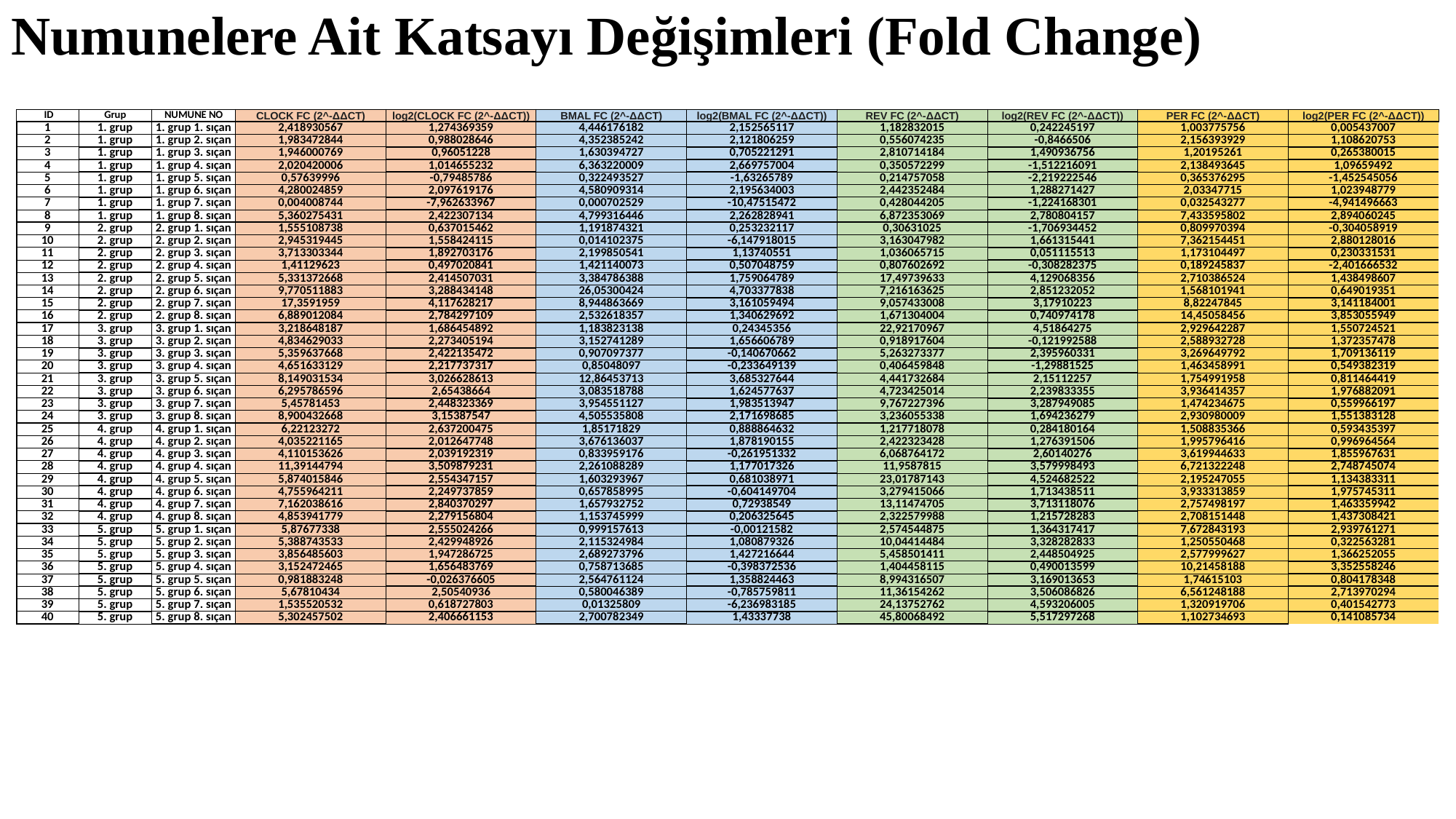

# Numunelere Ait Katsayı Değişimleri (Fold Change)

| ID | Grup | NUMUNE NO | CLOCK FC (2^-ΔΔCT) | log2(CLOCK FC (2^-ΔΔCT)) | BMAL FC (2^-ΔΔCT) | log2(BMAL FC (2^-ΔΔCT)) | REV FC (2^-ΔΔCT) | log2(REV FC (2^-ΔΔCT)) | PER FC (2^-ΔΔCT) | log2(PER FC (2^-ΔΔCT)) |
| --- | --- | --- | --- | --- | --- | --- | --- | --- | --- | --- |
| 1 | 1. grup | 1. grup 1. sıçan | 2,418930567 | 1,274369359 | 4,446176182 | 2,152565117 | 1,182832015 | 0,242245197 | 1,003775756 | 0,005437007 |
| 2 | 1. grup | 1. grup 2. sıçan | 1,983472844 | 0,988028646 | 4,352385242 | 2,121806259 | 0,556074235 | -0,8466506 | 2,156393929 | 1,108620753 |
| 3 | 1. grup | 1. grup 3. sıçan | 1,946000769 | 0,96051228 | 1,630394727 | 0,705221291 | 2,810714184 | 1,490936756 | 1,20195261 | 0,265380015 |
| 4 | 1. grup | 1. grup 4. sıçan | 2,020420006 | 1,014655232 | 6,363220009 | 2,669757004 | 0,350572299 | -1,512216091 | 2,138493645 | 1,09659492 |
| 5 | 1. grup | 1. grup 5. sıçan | 0,57639996 | -0,79485786 | 0,322493527 | -1,63265789 | 0,214757058 | -2,219222546 | 0,365376295 | -1,452545056 |
| 6 | 1. grup | 1. grup 6. sıçan | 4,280024859 | 2,097619176 | 4,580909314 | 2,195634003 | 2,442352484 | 1,288271427 | 2,03347715 | 1,023948779 |
| 7 | 1. grup | 1. grup 7. sıçan | 0,004008744 | -7,962633967 | 0,000702529 | -10,47515472 | 0,428044205 | -1,224168301 | 0,032543277 | -4,941496663 |
| 8 | 1. grup | 1. grup 8. sıçan | 5,360275431 | 2,422307134 | 4,799316446 | 2,262828941 | 6,872353069 | 2,780804157 | 7,433595802 | 2,894060245 |
| 9 | 2. grup | 2. grup 1. sıçan | 1,555108738 | 0,637015462 | 1,191874321 | 0,253232117 | 0,30631025 | -1,706934452 | 0,809970394 | -0,304058919 |
| 10 | 2. grup | 2. grup 2. sıçan | 2,945319445 | 1,558424115 | 0,014102375 | -6,147918015 | 3,163047982 | 1,661315441 | 7,362154451 | 2,880128016 |
| 11 | 2. grup | 2. grup 3. sıçan | 3,713303344 | 1,892703176 | 2,199850541 | 1,13740551 | 1,036065715 | 0,051115513 | 1,173104497 | 0,230331531 |
| 12 | 2. grup | 2. grup 4. sıçan | 1,41129623 | 0,497020841 | 1,421140073 | 0,507048759 | 0,807602692 | -0,308282375 | 0,189245837 | -2,401666532 |
| 13 | 2. grup | 2. grup 5. sıçan | 5,331372668 | 2,414507031 | 3,384786388 | 1,759064789 | 17,49739633 | 4,129068356 | 2,710386524 | 1,438498607 |
| 14 | 2. grup | 2. grup 6. sıçan | 9,770511883 | 3,288434148 | 26,05300424 | 4,703377838 | 7,216163625 | 2,851232052 | 1,568101941 | 0,649019351 |
| 15 | 2. grup | 2. grup 7. sıçan | 17,3591959 | 4,117628217 | 8,944863669 | 3,161059494 | 9,057433008 | 3,17910223 | 8,82247845 | 3,141184001 |
| 16 | 2. grup | 2. grup 8. sıçan | 6,889012084 | 2,784297109 | 2,532618357 | 1,340629692 | 1,671304004 | 0,740974178 | 14,45058456 | 3,853055949 |
| 17 | 3. grup | 3. grup 1. sıçan | 3,218648187 | 1,686454892 | 1,183823138 | 0,24345356 | 22,92170967 | 4,51864275 | 2,929642287 | 1,550724521 |
| 18 | 3. grup | 3. grup 2. sıçan | 4,834629033 | 2,273405194 | 3,152741289 | 1,656606789 | 0,918917604 | -0,121992588 | 2,588932728 | 1,372357478 |
| 19 | 3. grup | 3. grup 3. sıçan | 5,359637668 | 2,422135472 | 0,907097377 | -0,140670662 | 5,263273377 | 2,395960331 | 3,269649792 | 1,709136119 |
| 20 | 3. grup | 3. grup 4. sıçan | 4,651633129 | 2,217737317 | 0,85048097 | -0,233649139 | 0,406459848 | -1,29881525 | 1,463458991 | 0,549382319 |
| 21 | 3. grup | 3. grup 5. sıçan | 8,149031534 | 3,026628613 | 12,86453713 | 3,685327644 | 4,441732684 | 2,15112257 | 1,754991958 | 0,811464419 |
| 22 | 3. grup | 3. grup 6. sıçan | 6,295786596 | 2,65438664 | 3,083518788 | 1,624577637 | 4,723425014 | 2,239833355 | 3,936414357 | 1,976882091 |
| 23 | 3. grup | 3. grup 7. sıçan | 5,45781453 | 2,448323369 | 3,954551127 | 1,983513947 | 9,767227396 | 3,287949085 | 1,474234675 | 0,559966197 |
| 24 | 3. grup | 3. grup 8. sıçan | 8,900432668 | 3,15387547 | 4,505535808 | 2,171698685 | 3,236055338 | 1,694236279 | 2,930980009 | 1,551383128 |
| 25 | 4. grup | 4. grup 1. sıçan | 6,22123272 | 2,637200475 | 1,85171829 | 0,888864632 | 1,217718078 | 0,284180164 | 1,508835366 | 0,593435397 |
| 26 | 4. grup | 4. grup 2. sıçan | 4,035221165 | 2,012647748 | 3,676136037 | 1,878190155 | 2,422323428 | 1,276391506 | 1,995796416 | 0,996964564 |
| 27 | 4. grup | 4. grup 3. sıçan | 4,110153626 | 2,039192319 | 0,833959176 | -0,261951332 | 6,068764172 | 2,60140276 | 3,619944633 | 1,855967631 |
| 28 | 4. grup | 4. grup 4. sıçan | 11,39144794 | 3,509879231 | 2,261088289 | 1,177017326 | 11,9587815 | 3,579998493 | 6,721322248 | 2,748745074 |
| 29 | 4. grup | 4. grup 5. sıçan | 5,874015846 | 2,554347157 | 1,603293967 | 0,681038971 | 23,01787143 | 4,524682522 | 2,195247055 | 1,134383311 |
| 30 | 4. grup | 4. grup 6. sıçan | 4,755964211 | 2,249737859 | 0,657858995 | -0,604149704 | 3,279415066 | 1,713438511 | 3,933313859 | 1,975745311 |
| 31 | 4. grup | 4. grup 7. sıçan | 7,162038616 | 2,840370297 | 1,657932752 | 0,72938549 | 13,11474705 | 3,713118076 | 2,757498197 | 1,463359942 |
| 32 | 4. grup | 4. grup 8. sıçan | 4,853941779 | 2,279156804 | 1,153745999 | 0,206325645 | 2,322579988 | 1,215728283 | 2,708151448 | 1,437308421 |
| 33 | 5. grup | 5. grup 1. sıçan | 5,87677338 | 2,555024266 | 0,999157613 | -0,00121582 | 2,574544875 | 1,364317417 | 7,672843193 | 2,939761271 |
| 34 | 5. grup | 5. grup 2. sıçan | 5,388743533 | 2,429948926 | 2,115324984 | 1,080879326 | 10,04414484 | 3,328282833 | 1,250550468 | 0,322563281 |
| 35 | 5. grup | 5. grup 3. sıçan | 3,856485603 | 1,947286725 | 2,689273796 | 1,427216644 | 5,458501411 | 2,448504925 | 2,577999627 | 1,366252055 |
| 36 | 5. grup | 5. grup 4. sıçan | 3,152472465 | 1,656483769 | 0,758713685 | -0,398372536 | 1,404458115 | 0,490013599 | 10,21458188 | 3,352558246 |
| 37 | 5. grup | 5. grup 5. sıçan | 0,981883248 | -0,026376605 | 2,564761124 | 1,358824463 | 8,994316507 | 3,169013653 | 1,74615103 | 0,804178348 |
| 38 | 5. grup | 5. grup 6. sıçan | 5,67810434 | 2,50540936 | 0,580046389 | -0,785759811 | 11,36154262 | 3,506086826 | 6,561248188 | 2,713970294 |
| 39 | 5. grup | 5. grup 7. sıçan | 1,535520532 | 0,618727803 | 0,01325809 | -6,236983185 | 24,13752762 | 4,593206005 | 1,320919706 | 0,401542773 |
| 40 | 5. grup | 5. grup 8. sıçan | 5,302457502 | 2,406661153 | 2,700782349 | 1,43337738 | 45,80068492 | 5,517297268 | 1,102734693 | 0,141085734 |